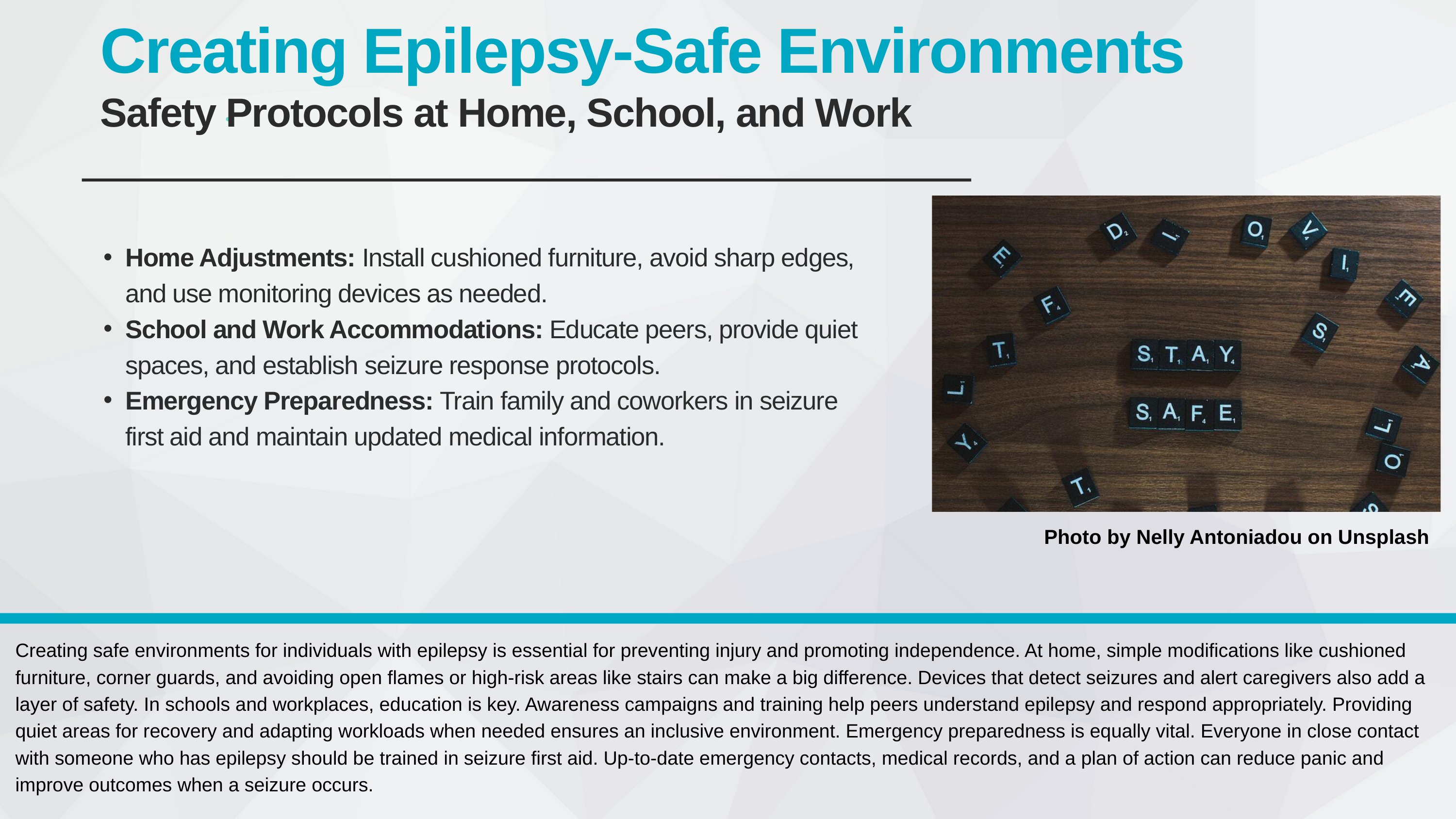

Creating Epilepsy-Safe Environments
Safety Protocols at Home, School, and Work

Home Adjustments: Install cushioned furniture, avoid sharp edges, and use monitoring devices as needed.
School and Work Accommodations: Educate peers, provide quiet spaces, and establish seizure response protocols.
Emergency Preparedness: Train family and coworkers in seizure first aid and maintain updated medical information.

Photo by Nelly Antoniadou on Unsplash

Creating safe environments for individuals with epilepsy is essential for preventing injury and promoting independence. At home, simple modifications like cushioned furniture, corner guards, and avoiding open flames or high-risk areas like stairs can make a big difference. Devices that detect seizures and alert caregivers also add a layer of safety. In schools and workplaces, education is key. Awareness campaigns and training help peers understand epilepsy and respond appropriately. Providing quiet areas for recovery and adapting workloads when needed ensures an inclusive environment. Emergency preparedness is equally vital. Everyone in close contact with someone who has epilepsy should be trained in seizure first aid. Up-to-date emergency contacts, medical records, and a plan of action can reduce panic and improve outcomes when a seizure occurs.